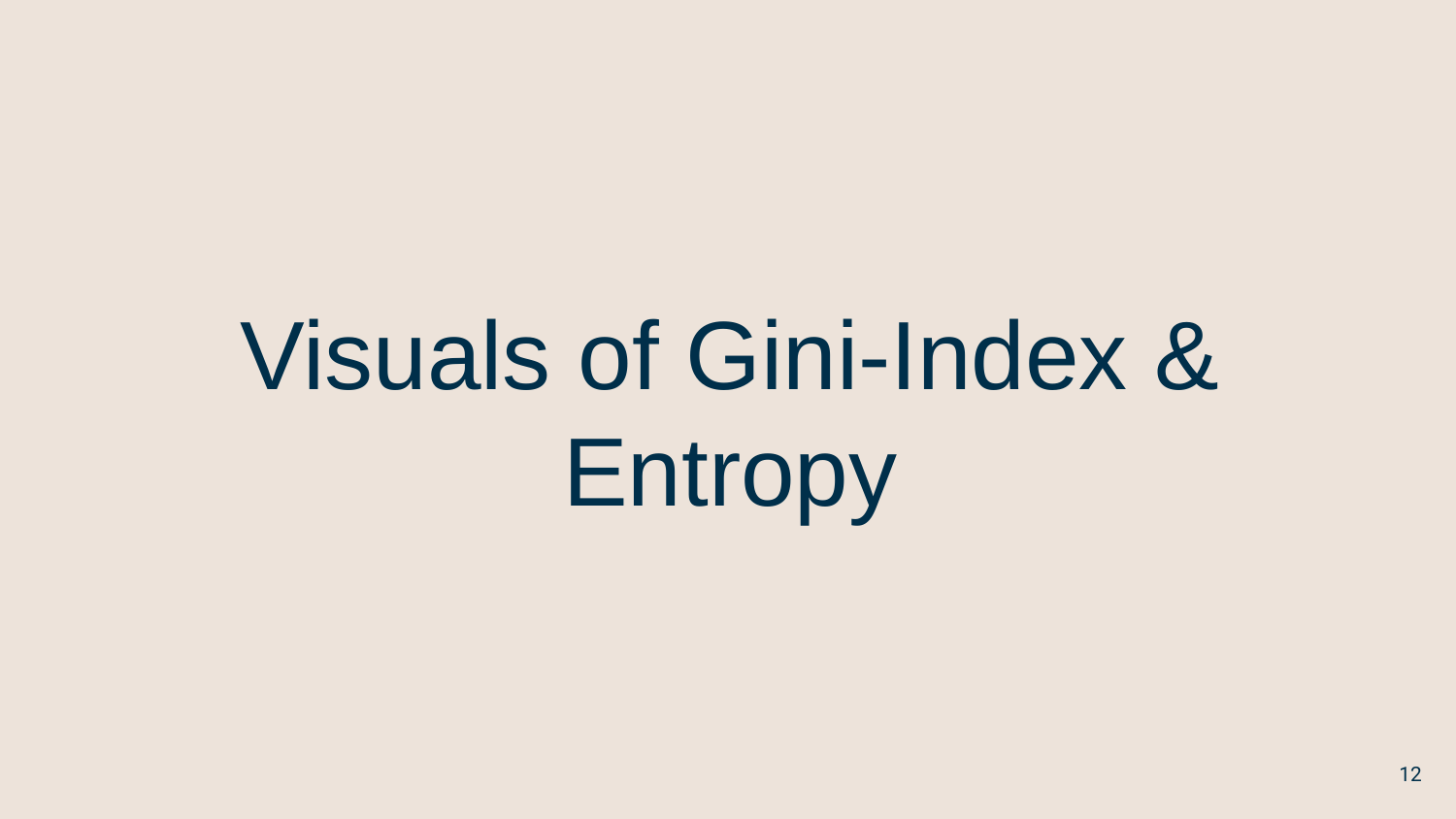

# Visuals of Gini-Index & Entropy
12